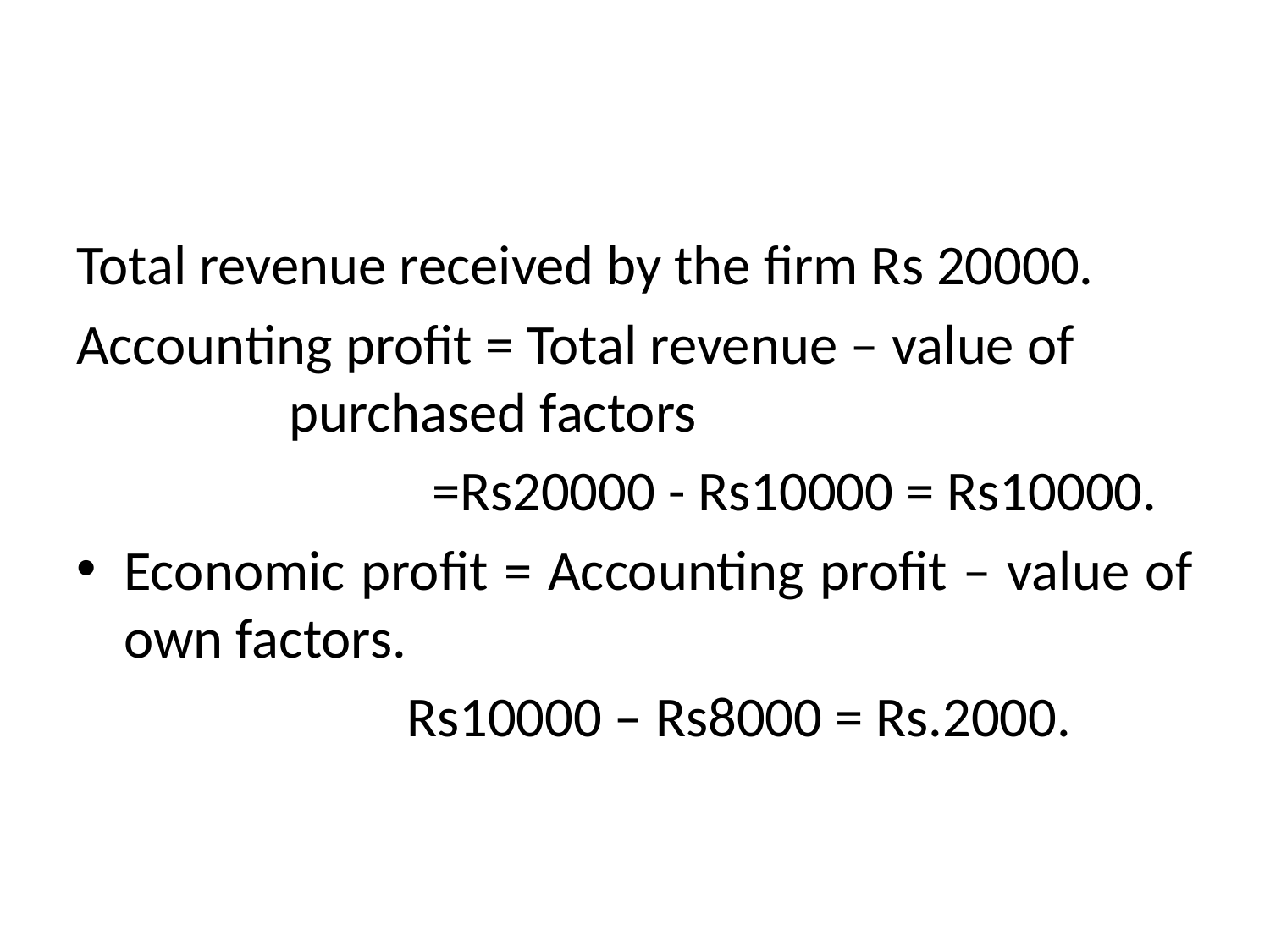

#
Total revenue received by the firm Rs 20000.
Accounting profit = Total revenue – value of                       purchased factors
                            =Rs20000 - Rs10000 = Rs10000.
Economic profit = Accounting profit – value of own factors.
                          Rs10000 – Rs8000 = Rs.2000.